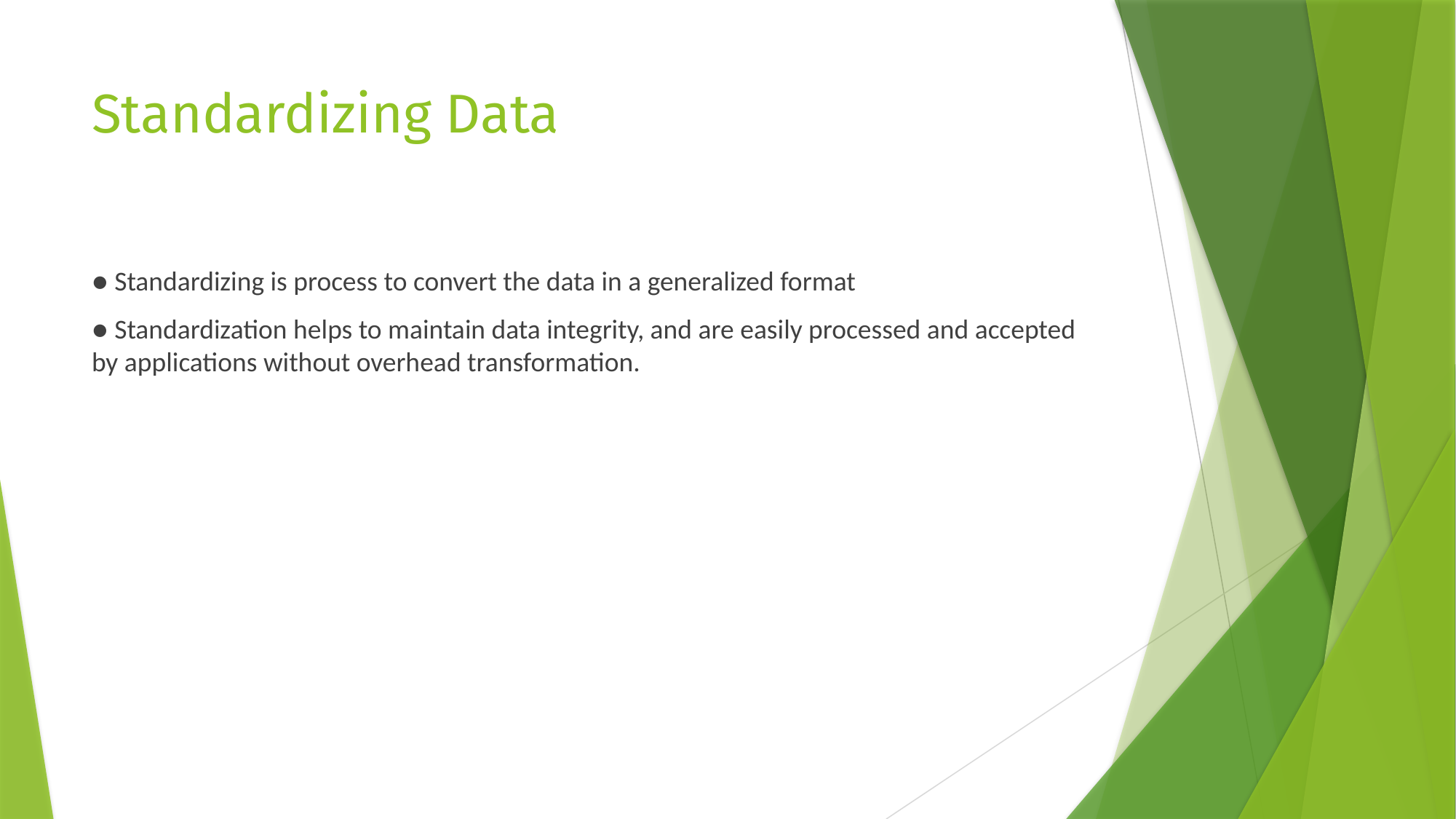

# Standardizing Data
● Standardizing is process to convert the data in a generalized format
● Standardization helps to maintain data integrity, and are easily processed and accepted by applications without overhead transformation.